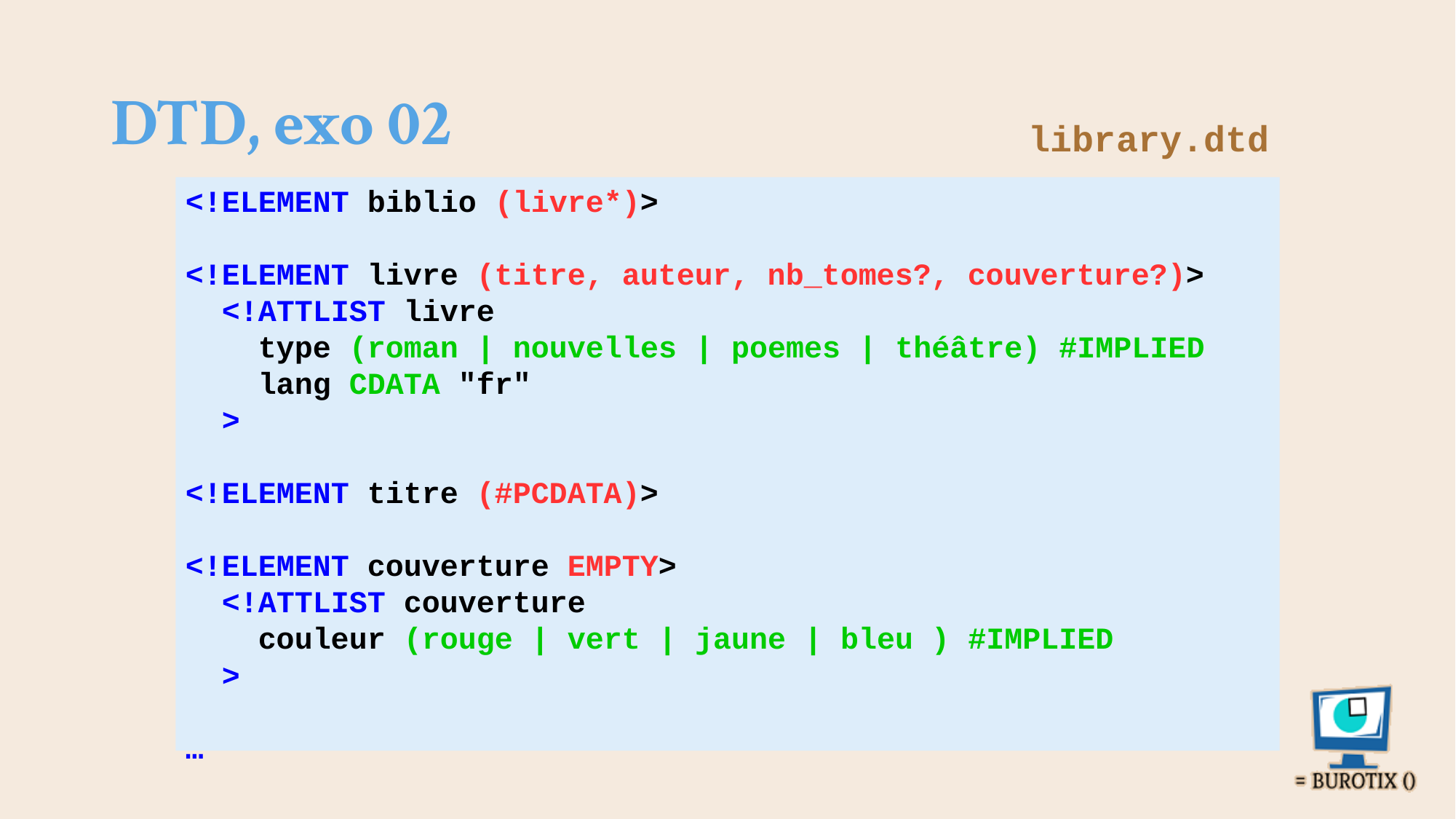

# DTD, exo 02
library.dtd
<!ELEMENT biblio (livre*)>

<!ELEMENT livre (titre, auteur, nb_tomes?, couverture?)>
  <!ATTLIST livre
    type (roman | nouvelles | poemes | théâtre) #IMPLIED
    lang CDATA "fr"
  >

<!ELEMENT titre (#PCDATA)>

<!ELEMENT couverture EMPTY>
  <!ATTLIST couverture
    couleur (rouge | vert | jaune | bleu ) #IMPLIED
  >

…